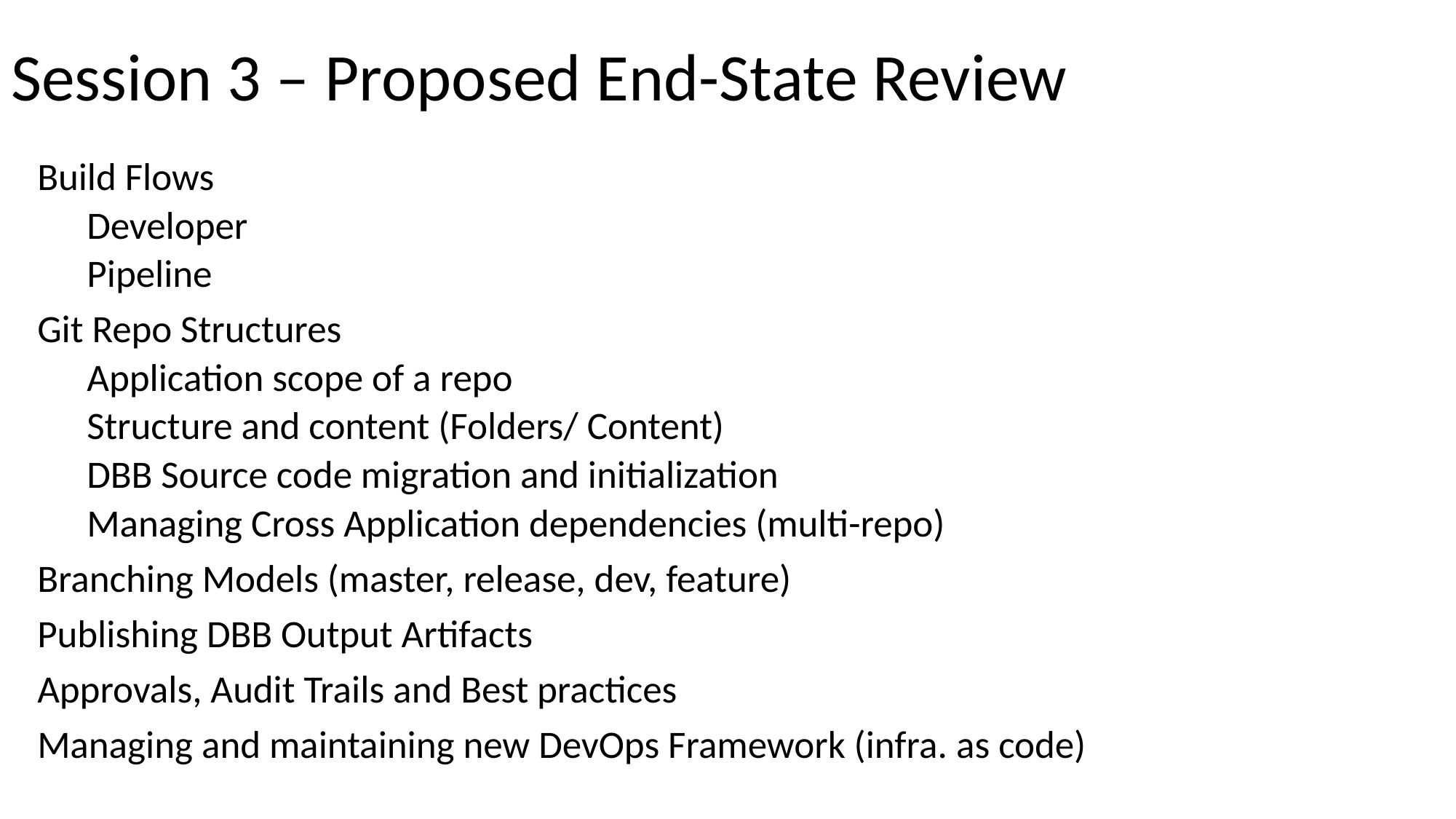

# Session 3 – Proposed End-State Review
Build Flows
Developer
Pipeline
Git Repo Structures
Application scope of a repo
Structure and content (Folders/ Content)
DBB Source code migration and initialization
Managing Cross Application dependencies (multi-repo)
Branching Models (master, release, dev, feature)
Publishing DBB Output Artifacts
Approvals, Audit Trails and Best practices
Managing and maintaining new DevOps Framework (infra. as code)